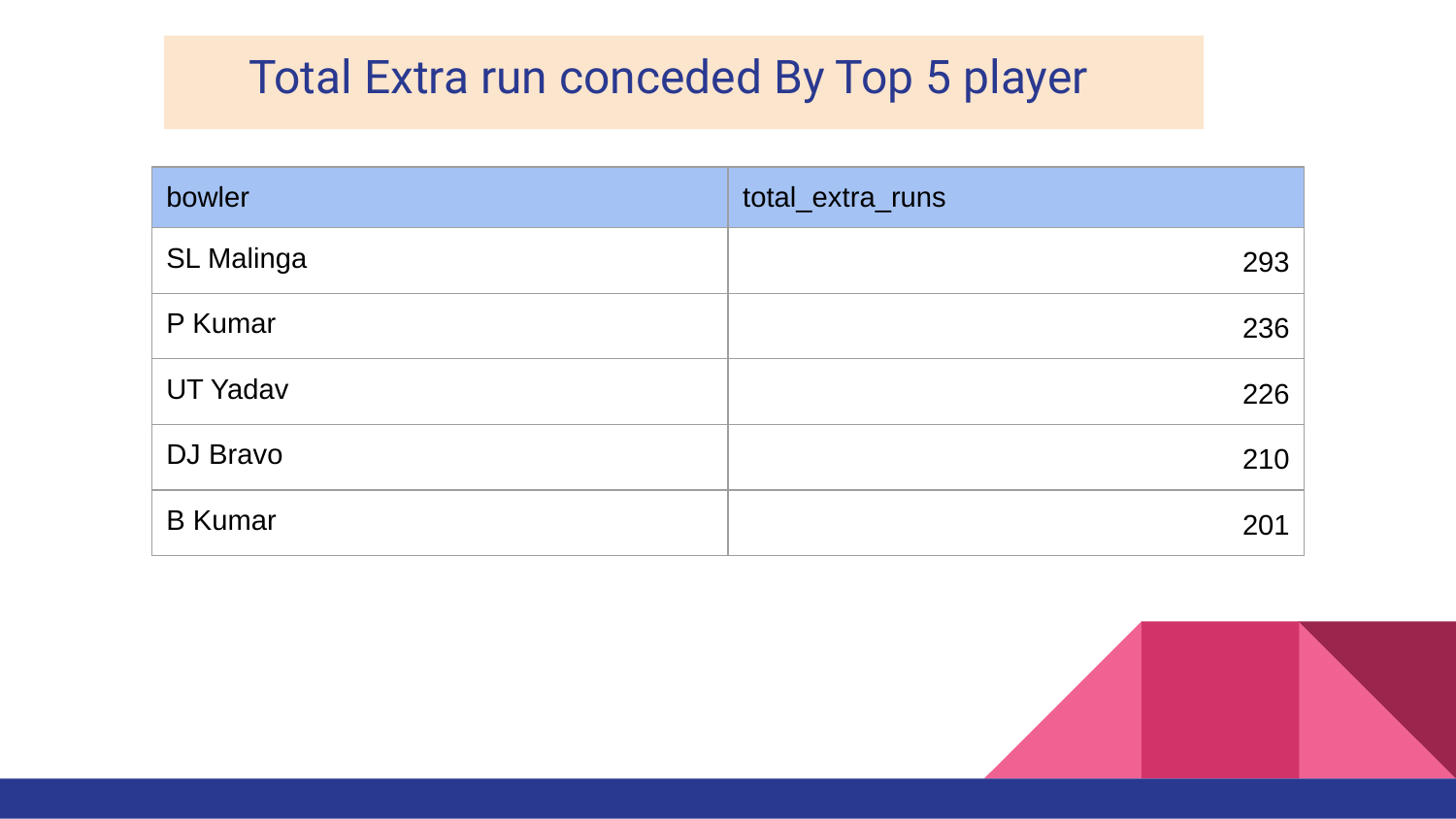

# Total Extra run conceded By Top 5 player
| bowler | total\_extra\_runs |
| --- | --- |
| SL Malinga | 293 |
| P Kumar | 236 |
| UT Yadav | 226 |
| DJ Bravo | 210 |
| B Kumar | 201 |